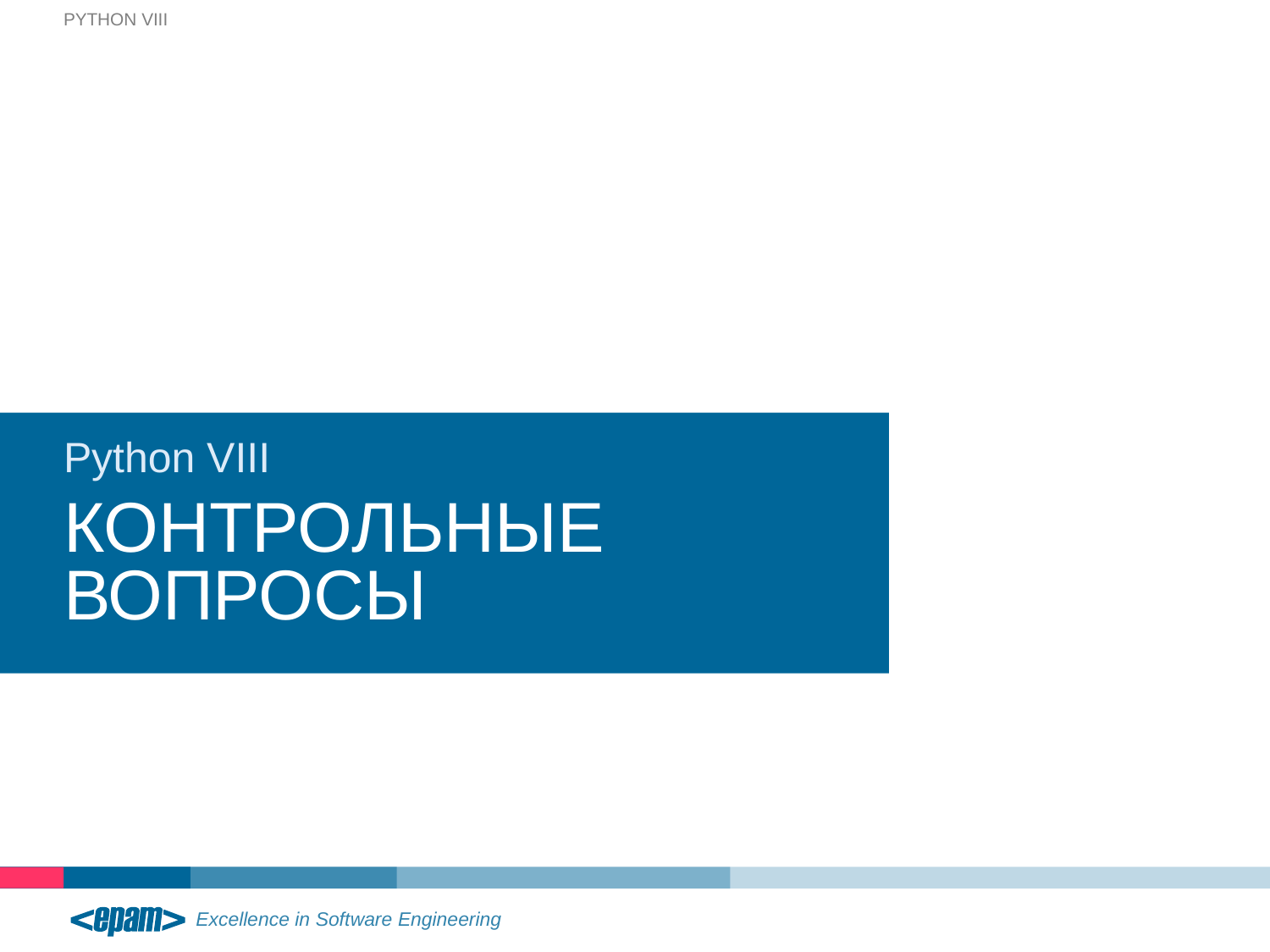

Python VIII
Python VIII
# Контрольные вопросы